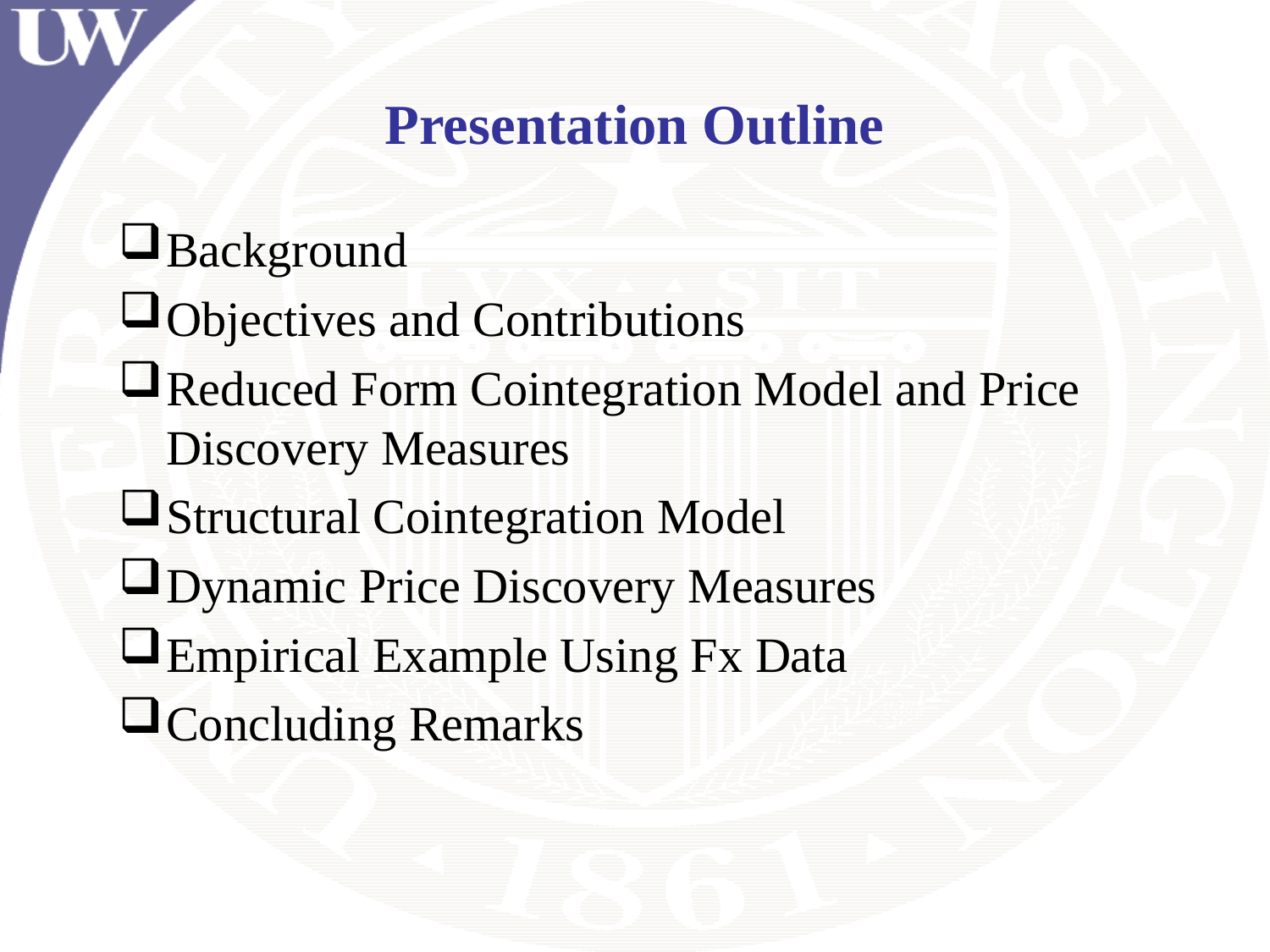

# Presentation Outline
Background
Objectives and Contributions
Reduced Form Cointegration Model and Price Discovery Measures
Structural Cointegration Model
Dynamic Price Discovery Measures
Empirical Example Using Fx Data
Concluding Remarks